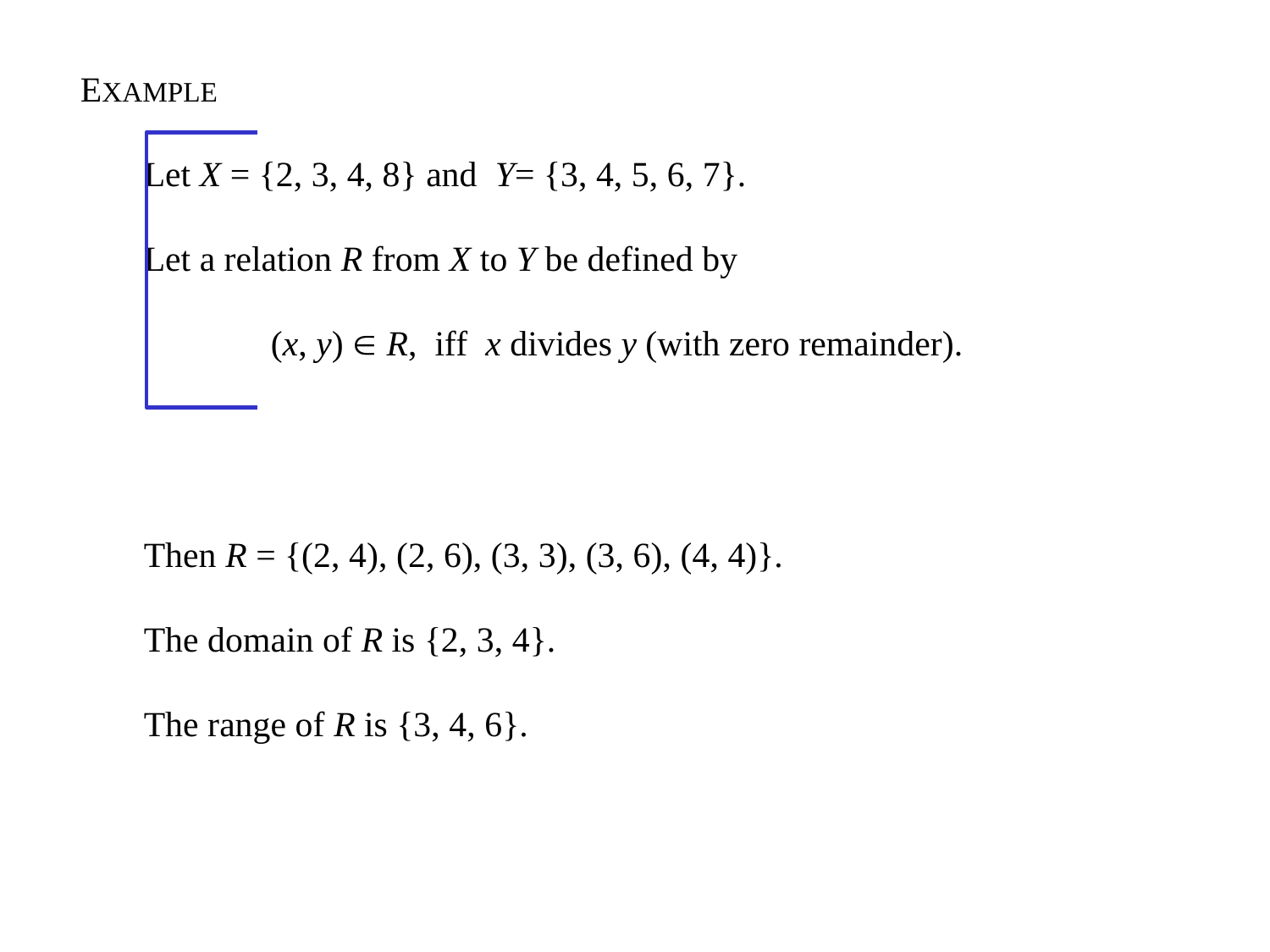

EXAMPLE

Let X = {2, 3, 4, 8} and  Y= {3, 4, 5, 6, 7}.

Let a relation R from X to Y be defined by

	(x, y) ∈ R,  iff  x divides y (with zero remainder).

Then R = {(2, 4), (2, 6), (3, 3), (3, 6), (4, 4)}.

The domain of R is {2, 3, 4}.

The range of R is {3, 4, 6}.